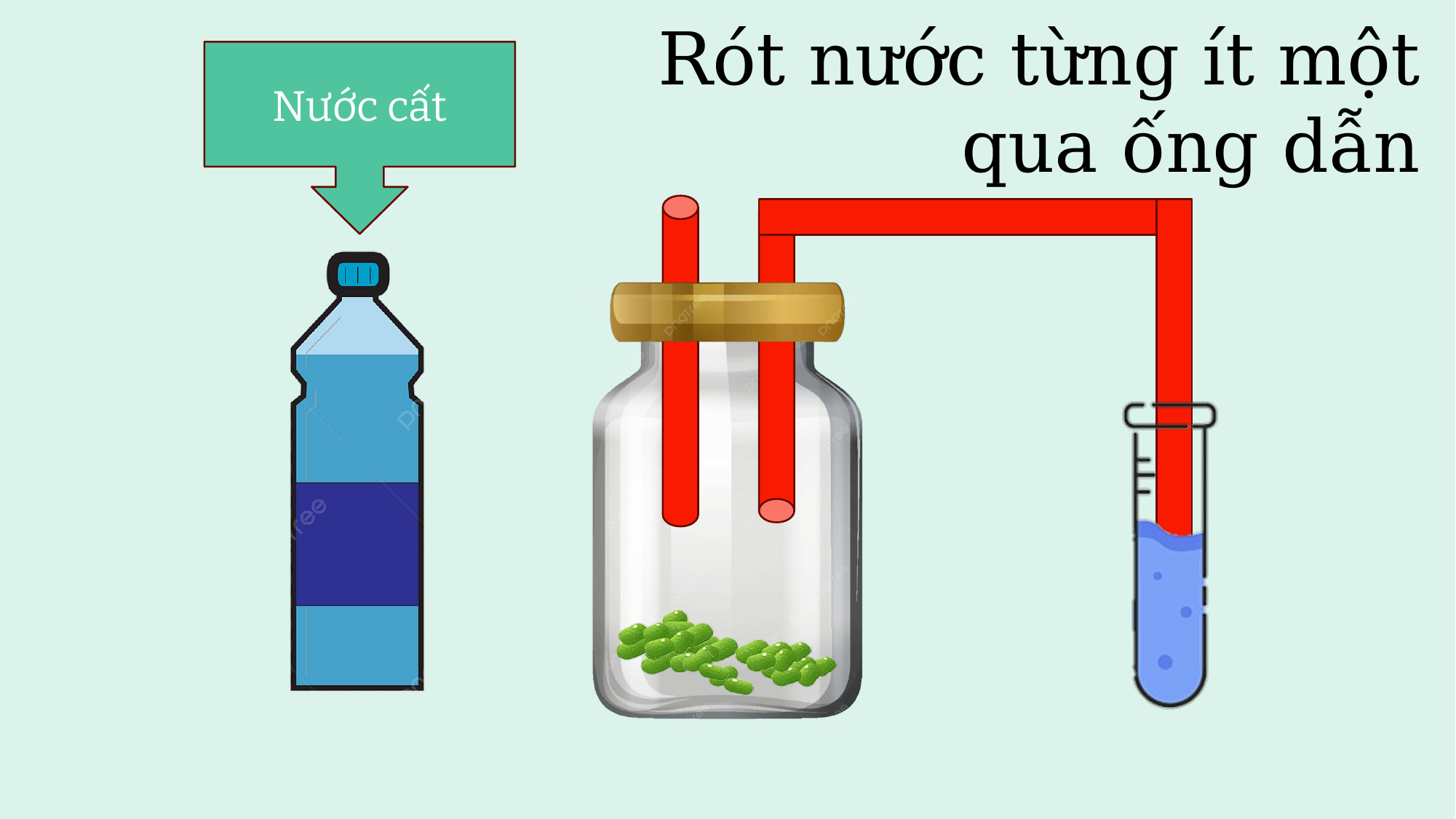

Rót nước từng ít một qua ống dẫn

Nước cất

Nội dung 4